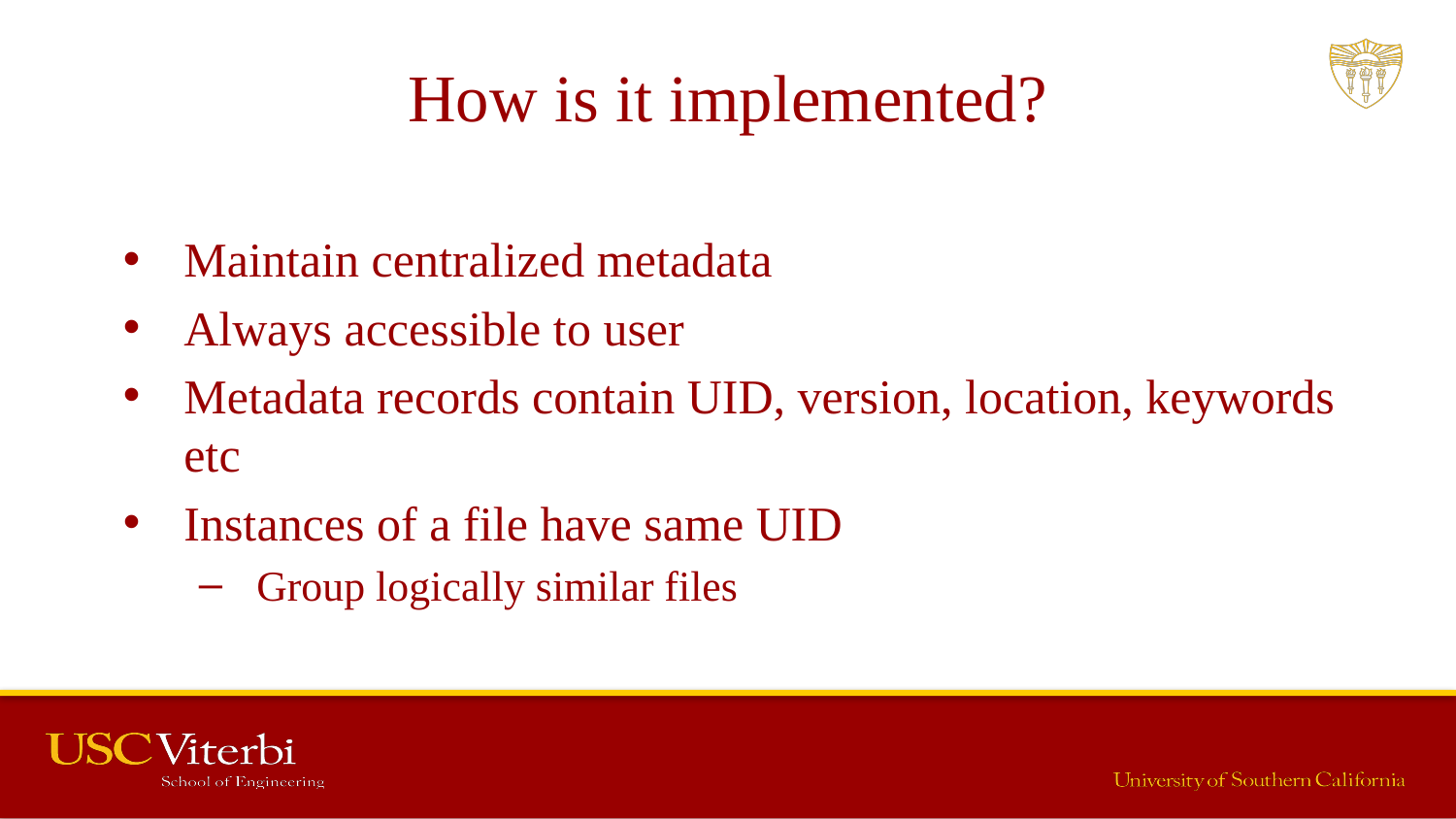

# How is it implemented?
Maintain centralized metadata
Always accessible to user
Metadata records contain UID, version, location, keywords etc
Instances of a file have same UID
Group logically similar files